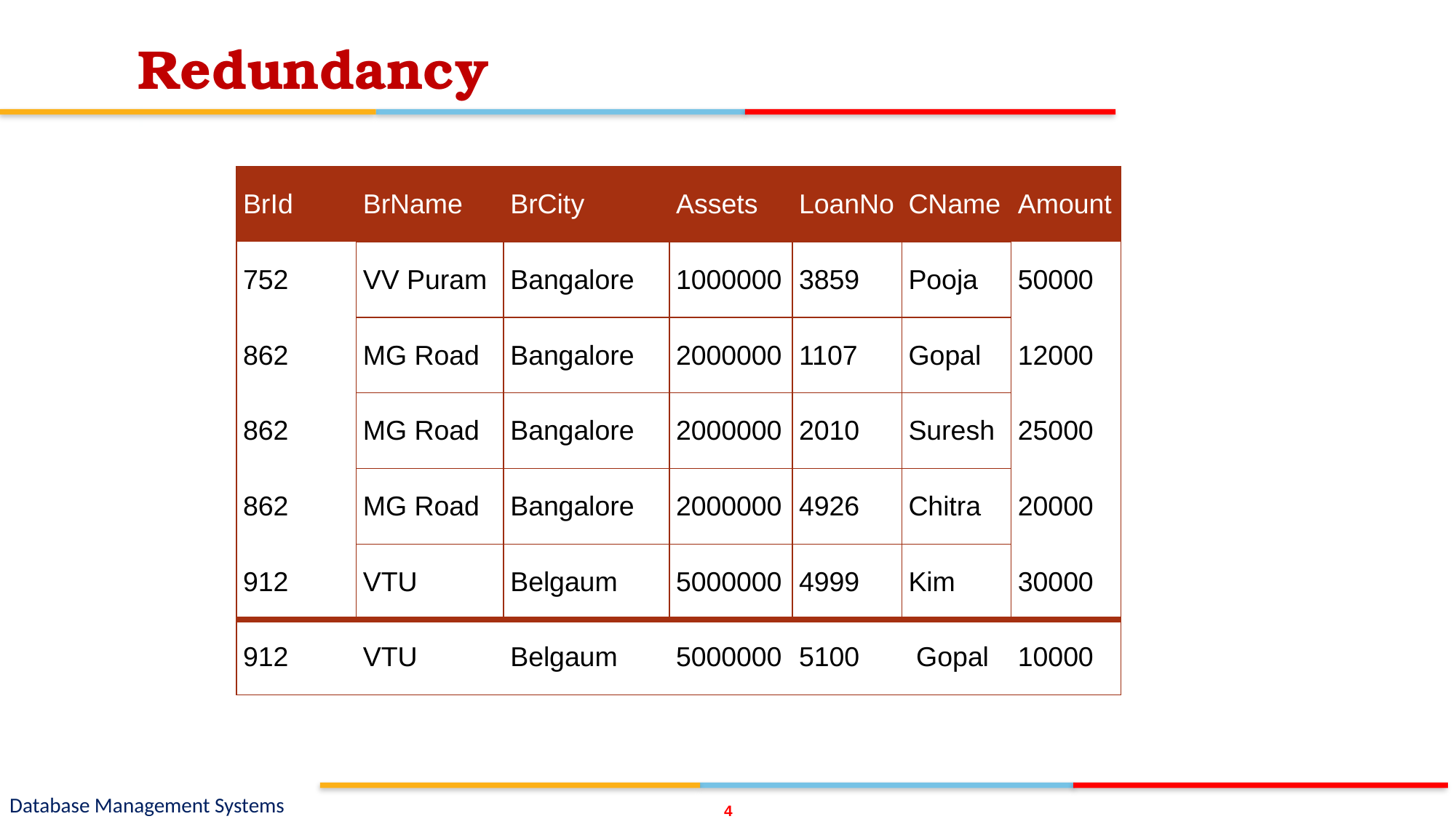

# Redundancy
4
| BrId | BrName | BrCity | Assets | LoanNo | CName | Amount |
| --- | --- | --- | --- | --- | --- | --- |
| 752 | VV Puram | Bangalore | 1000000 | 3859 | Pooja | 50000 |
| 862 | MG Road | Bangalore | 2000000 | 1107 | Gopal | 12000 |
| 862 | MG Road | Bangalore | 2000000 | 2010 | Suresh | 25000 |
| 862 | MG Road | Bangalore | 2000000 | 4926 | Chitra | 20000 |
| 912 | VTU | Belgaum | 5000000 | 4999 | Kim | 30000 |
| 912 | VTU | Belgaum | 5000000 | 5100 | Gopal | 10000 |